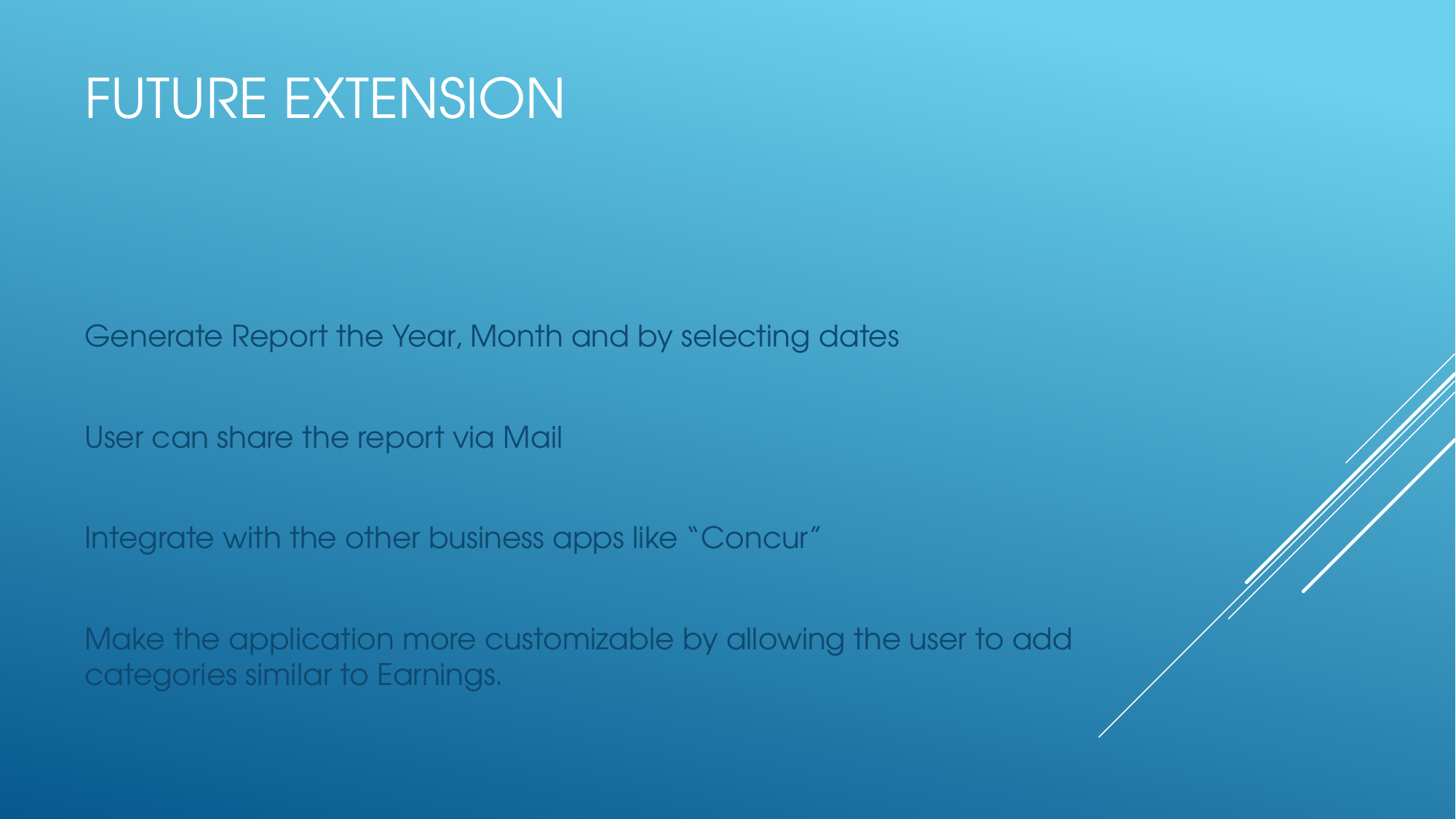

# Future extension
Generate Report the Year, Month and by selecting dates

User can share the report via Mail

Integrate with the other business apps like “Concur”

Make the application more customizable by allowing the user to add categories similar to Earnings.